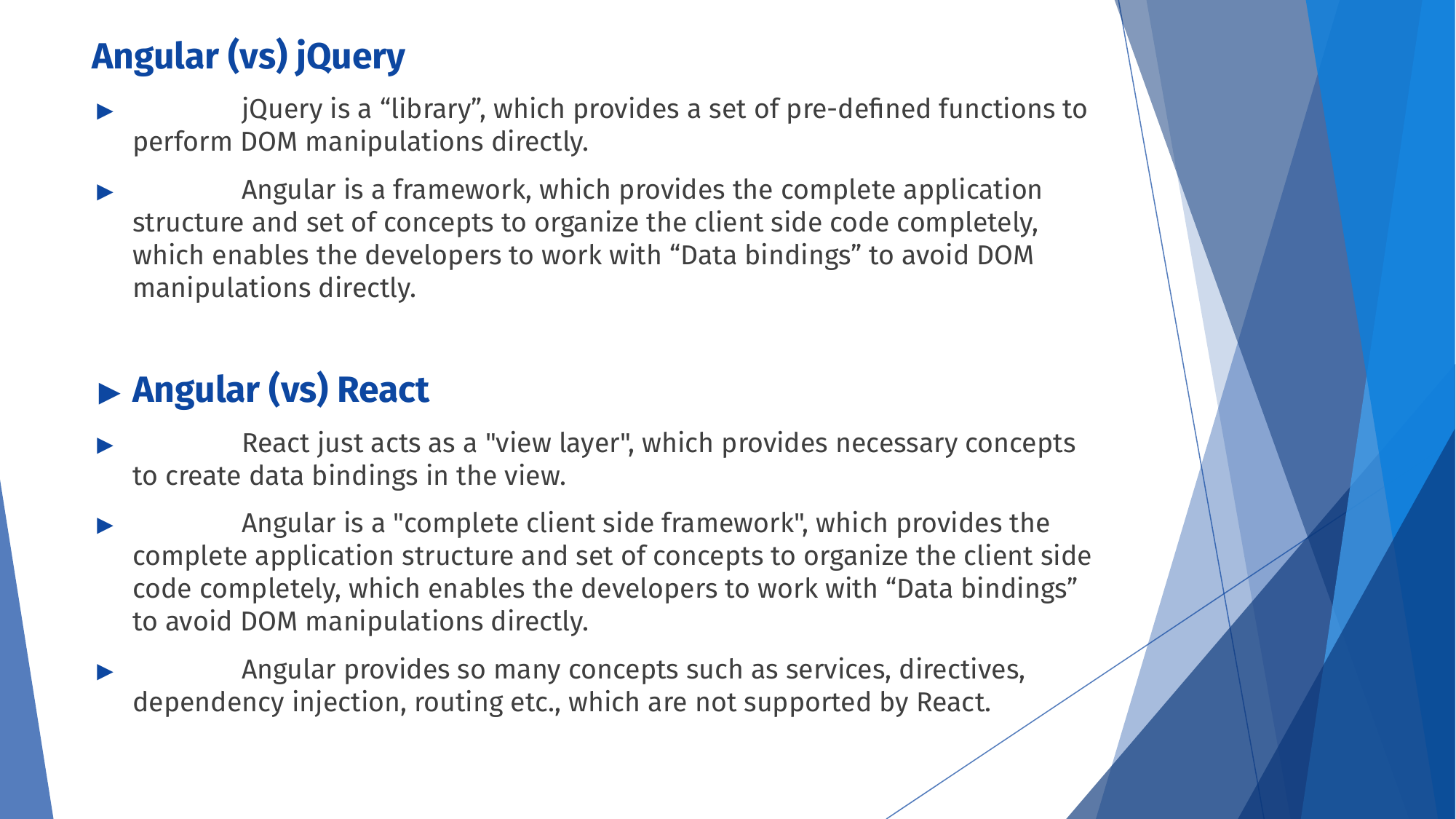

Angular (vs) jQuery
	jQuery is a “library”, which provides a set of pre-defined functions to perform DOM manipulations directly.
	Angular is a framework, which provides the complete application structure and set of concepts to organize the client side code completely, which enables the developers to work with “Data bindings” to avoid DOM manipulations directly.

Angular (vs) React
	React just acts as a "view layer", which provides necessary concepts to create data bindings in the view.
	Angular is a "complete client side framework", which provides the complete application structure and set of concepts to organize the client side code completely, which enables the developers to work with “Data bindings” to avoid DOM manipulations directly.
	Angular provides so many concepts such as services, directives, dependency injection, routing etc., which are not supported by React.